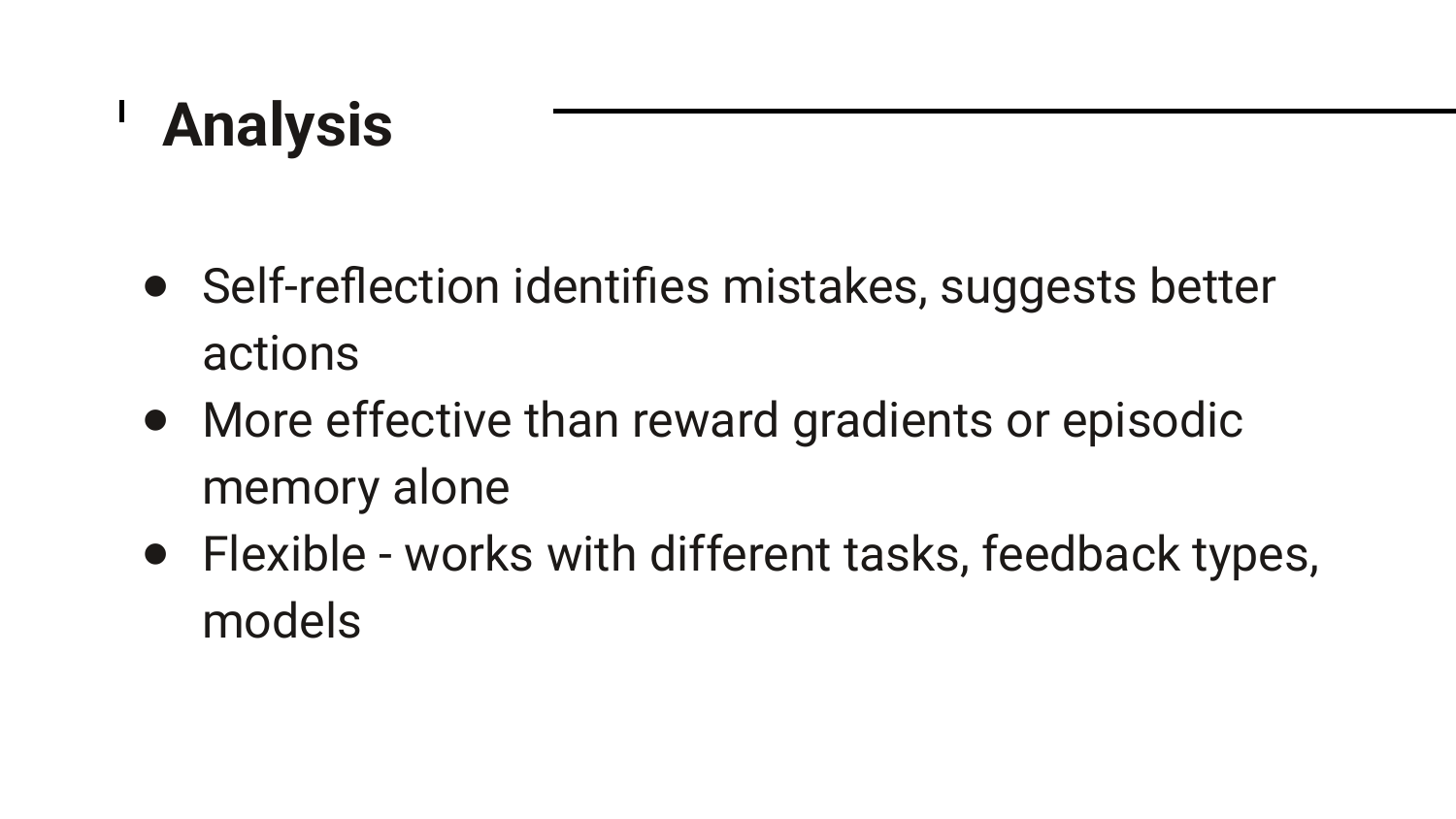

# Analysis
Self-reflection identifies mistakes, suggests better actions
More effective than reward gradients or episodic memory alone
Flexible - works with different tasks, feedback types, models